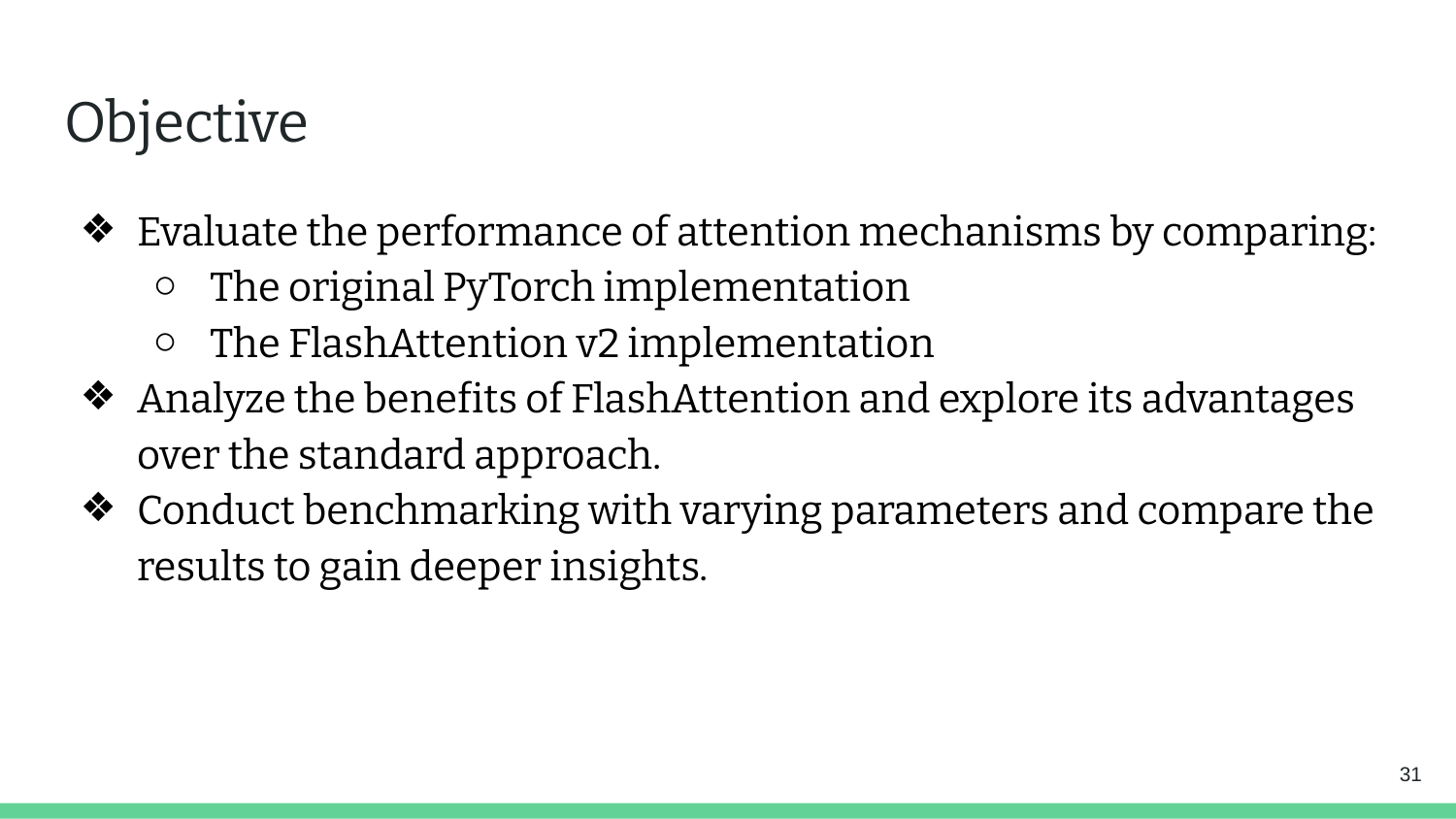

Objective
Evaluate the performance of attention mechanisms by comparing:
The original PyTorch implementation
The FlashAttention v2 implementation
Analyze the benefits of FlashAttention and explore its advantages over the standard approach.
Conduct benchmarking with varying parameters and compare the results to gain deeper insights.
31